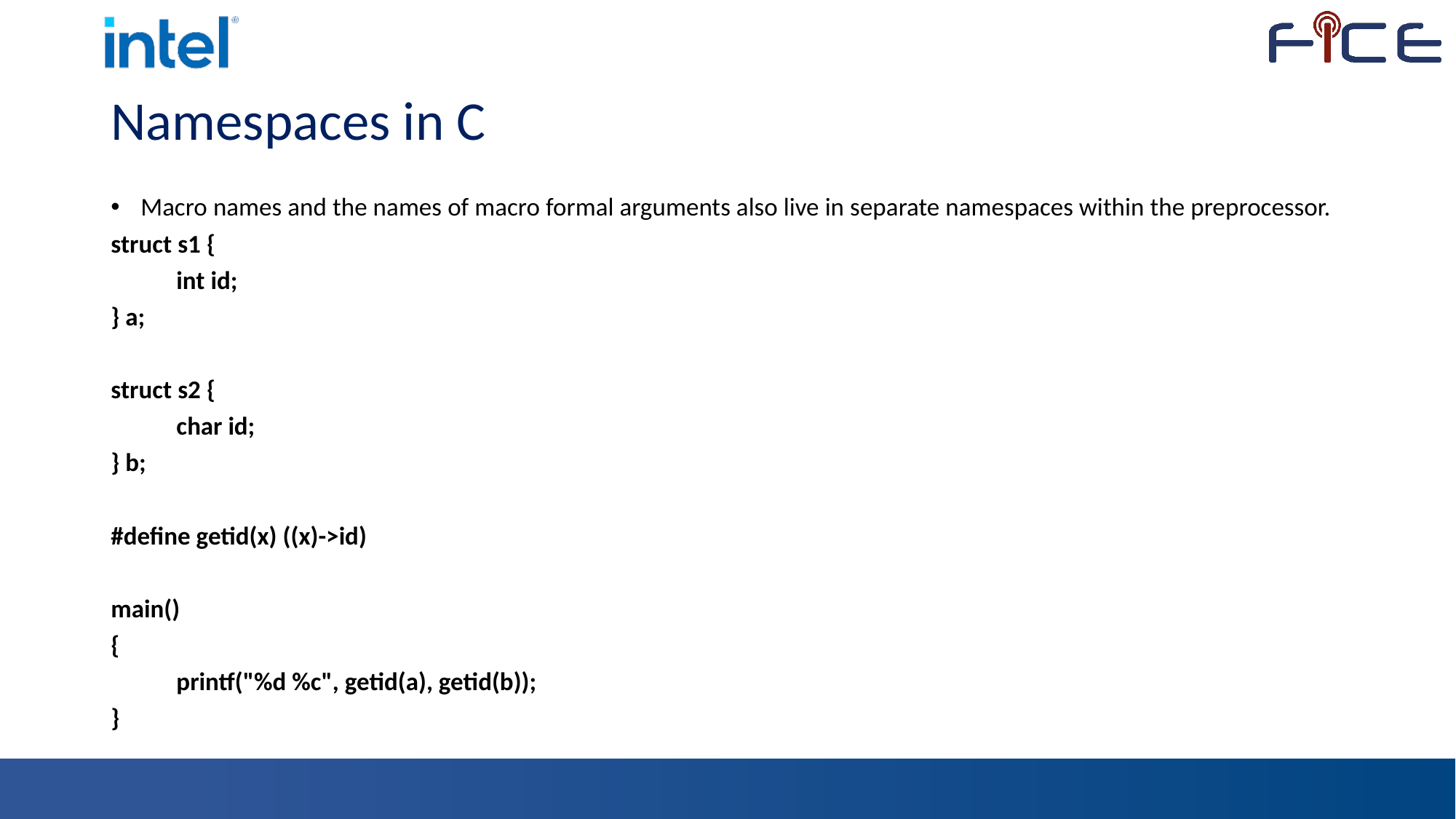

# Namespaces in C
Macro names and the names of macro formal arguments also live in separate namespaces within the preprocessor.
struct s1 {
	int id;
} a;

struct s2 {
	char id;
} b;

#define getid(x) ((x)->id)

main()
{
	printf("%d %c", getid(a), getid(b));
}